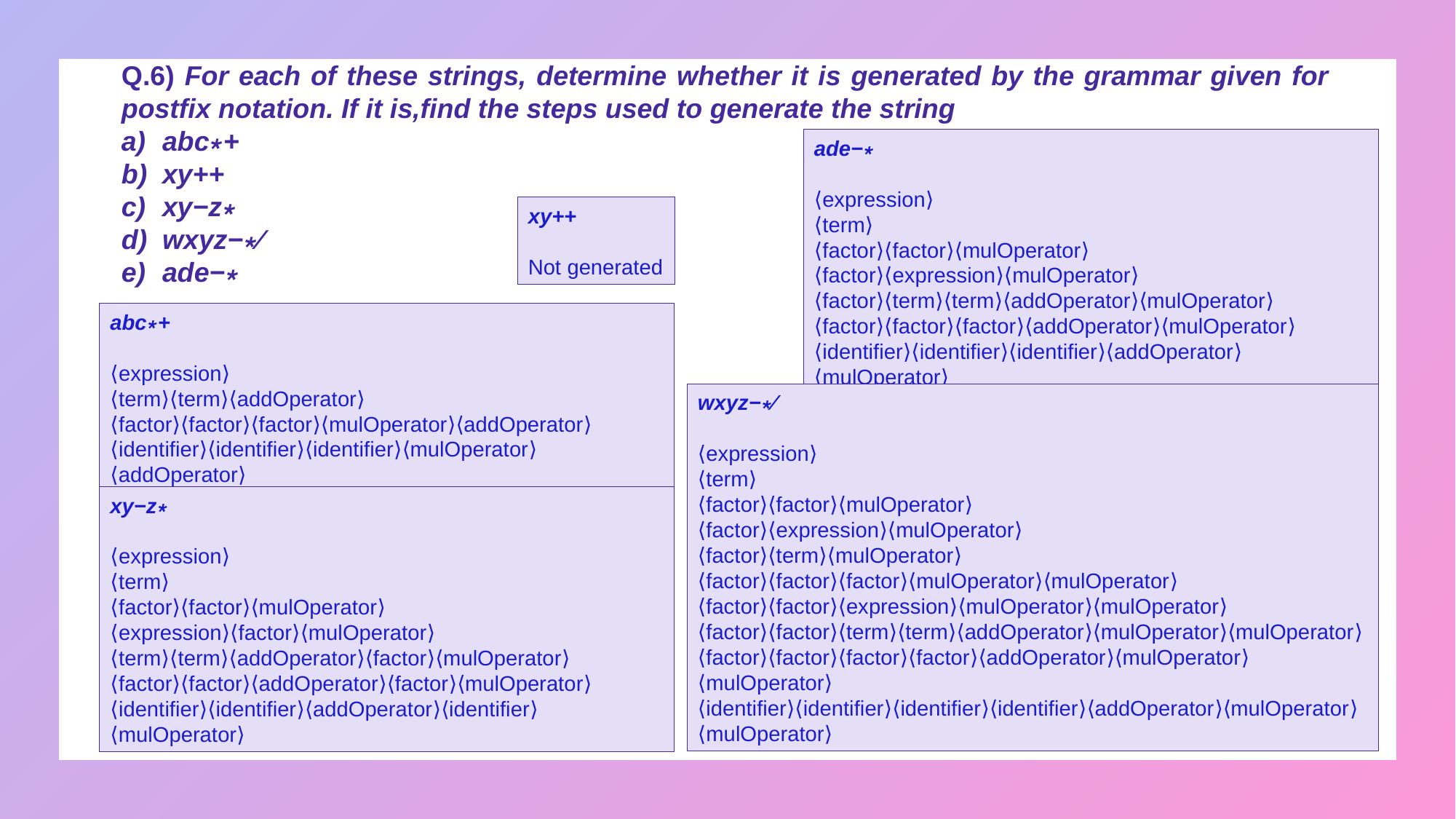

Q.6) For each of these strings, determine whether it is generated by the grammar given for postfix notation. If it is,find the steps used to generate the string
abc∗+
xy++
xy−z∗
wxyz−∗∕
ade−∗

ade−∗

⟨expression⟩
⟨term⟩
⟨factor⟩⟨factor⟩⟨mulOperator⟩
⟨factor⟩⟨expression⟩⟨mulOperator⟩
⟨factor⟩⟨term⟩⟨term⟩⟨addOperator⟩⟨mulOperator⟩
⟨factor⟩⟨factor⟩⟨factor⟩⟨addOperator⟩⟨mulOperator⟩
⟨identifier⟩⟨identifier⟩⟨identifier⟩⟨addOperator⟩⟨mulOperator⟩
xy++

Not generated
abc∗+

⟨expression⟩
⟨term⟩⟨term⟩⟨addOperator⟩
⟨factor⟩⟨factor⟩⟨factor⟩⟨mulOperator⟩⟨addOperator⟩
⟨identifier⟩⟨identifier⟩⟨identifier⟩⟨mulOperator⟩⟨addOperator⟩
wxyz−∗∕

⟨expression⟩
⟨term⟩
⟨factor⟩⟨factor⟩⟨mulOperator⟩
⟨factor⟩⟨expression⟩⟨mulOperator⟩
⟨factor⟩⟨term⟩⟨mulOperator⟩
⟨factor⟩⟨factor⟩⟨factor⟩⟨mulOperator⟩⟨mulOperator⟩
⟨factor⟩⟨factor⟩⟨expression⟩⟨mulOperator⟩⟨mulOperator⟩
⟨factor⟩⟨factor⟩⟨term⟩⟨term⟩⟨addOperator⟩⟨mulOperator⟩⟨mulOperator⟩
⟨factor⟩⟨factor⟩⟨factor⟩⟨factor⟩⟨addOperator⟩⟨mulOperator⟩⟨mulOperator⟩
⟨identifier⟩⟨identifier⟩⟨identifier⟩⟨identifier⟩⟨addOperator⟩⟨mulOperator⟩⟨mulOperator⟩
xy−z∗

⟨expression⟩
⟨term⟩
⟨factor⟩⟨factor⟩⟨mulOperator⟩
⟨expression⟩⟨factor⟩⟨mulOperator⟩
⟨term⟩⟨term⟩⟨addOperator⟩⟨factor⟩⟨mulOperator⟩
⟨factor⟩⟨factor⟩⟨addOperator⟩⟨factor⟩⟨mulOperator⟩
⟨identifier⟩⟨identifier⟩⟨addOperator⟩⟨identifier⟩⟨mulOperator⟩